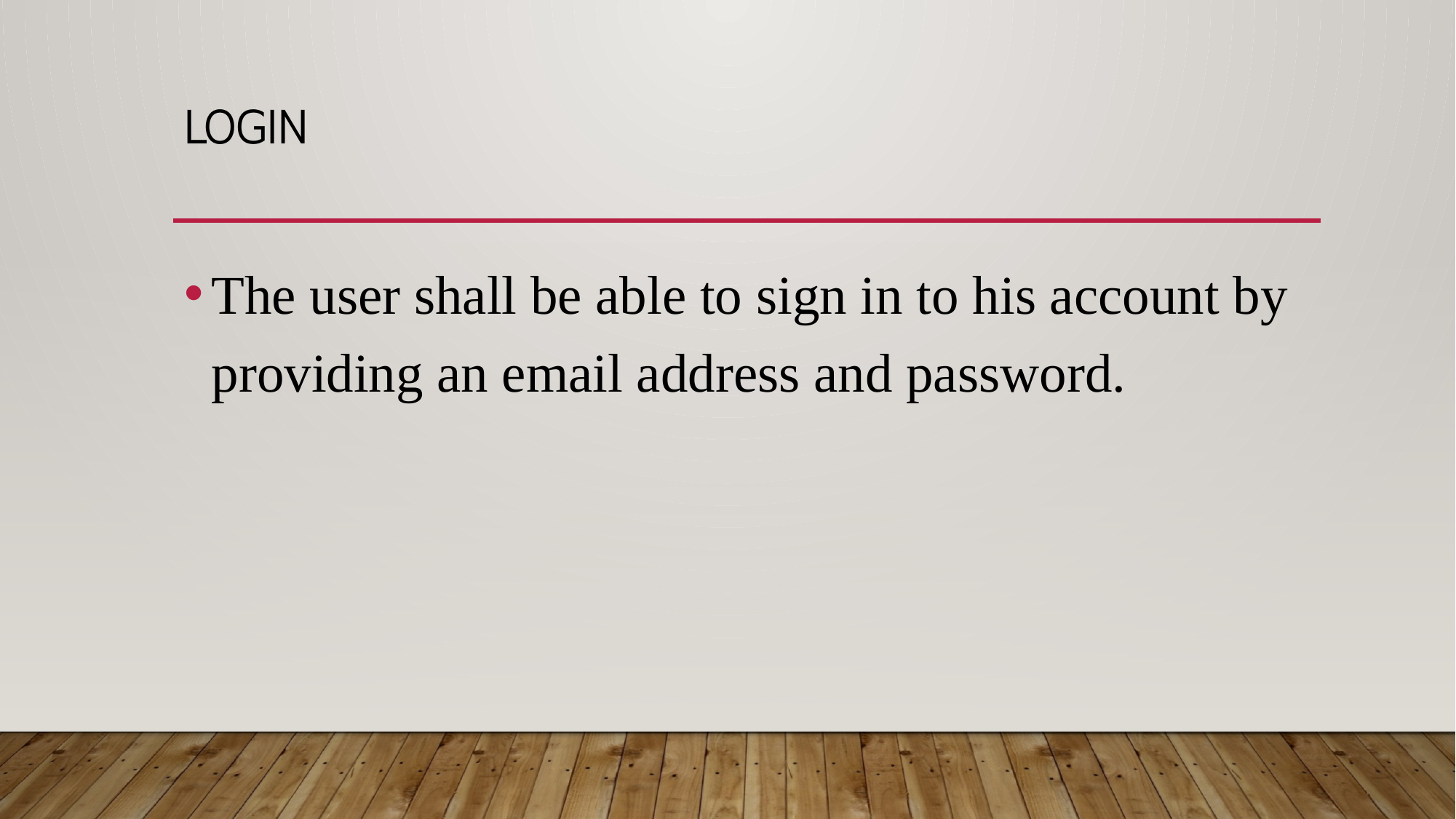

# Login
The user shall be able to sign in to his account by providing an email address and password.